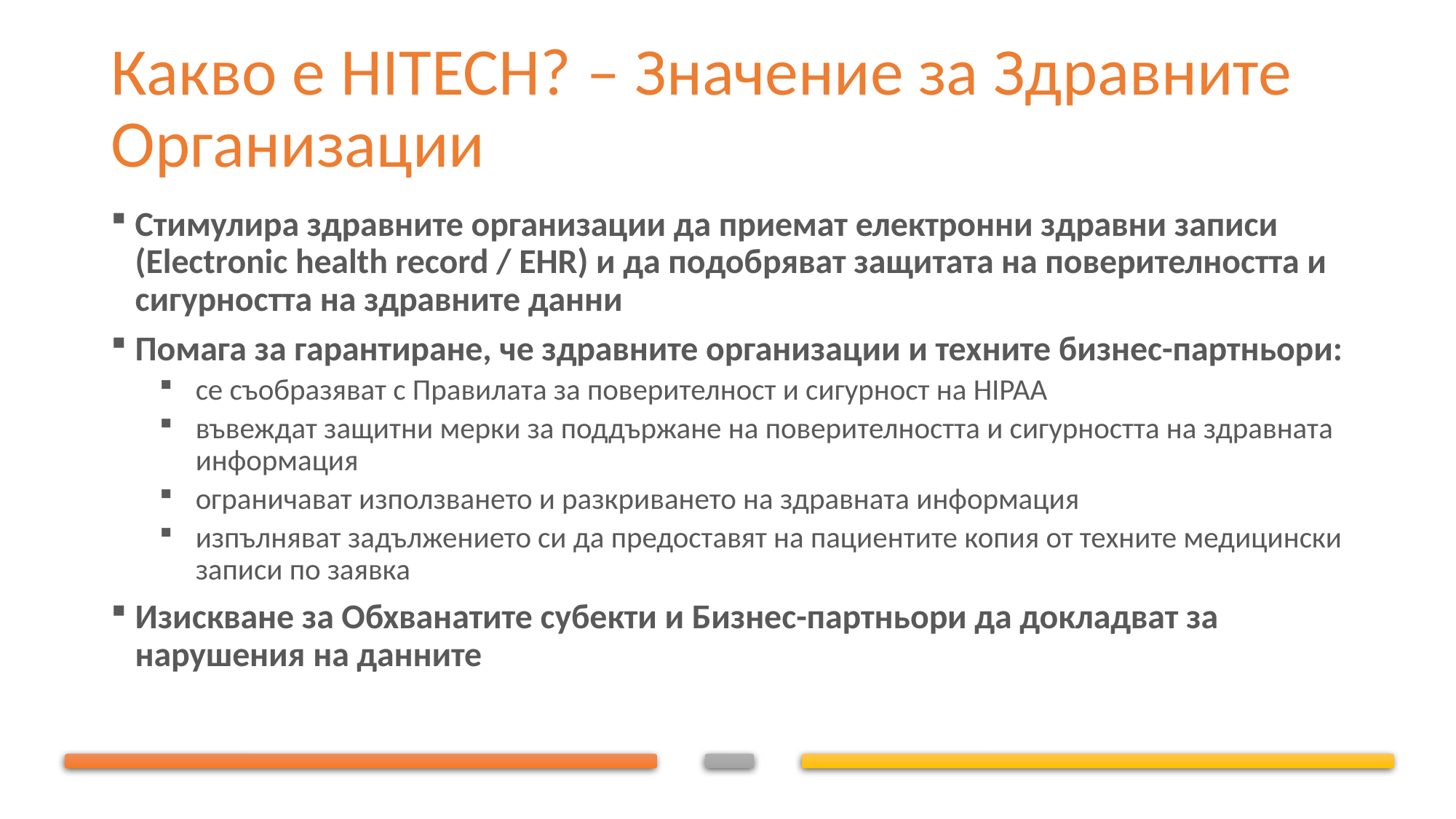

# Какво е HITECH? – Значение за Здравните Организации
Стимулира здравните организации да приемат електронни здравни записи (Electronic health record / EHR) и да подобряват защитата на поверителността и сигурността на здравните данни
Помага за гарантиране, че здравните организации и техните бизнес-партньори:
се съобразяват с Правилата за поверителност и сигурност на HIPAA
въвеждат защитни мерки за поддържане на поверителността и сигурността на здравната информация
ограничават използването и разкриването на здравната информация
изпълняват задължението си да предоставят на пациентите копия от техните медицински записи по заявка
Изискване за Обхванатите субекти и Бизнес-партньори да докладват за нарушения на данните